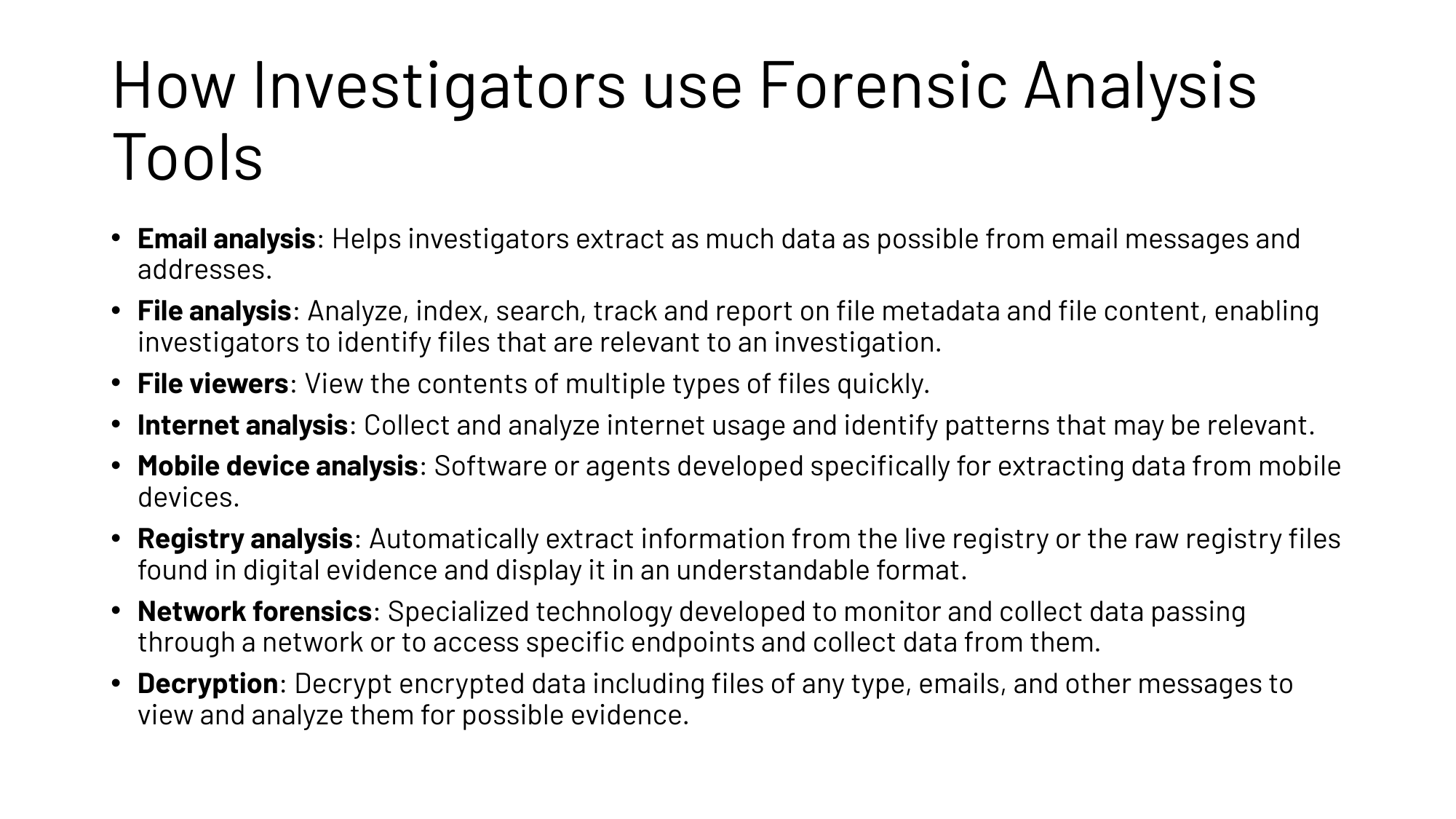

# How Investigators use Forensic Analysis Tools
Email analysis: Helps investigators extract as much data as possible from email messages and addresses.
File analysis: Analyze, index, search, track and report on file metadata and file content, enabling investigators to identify files that are relevant to an investigation.
File viewers: View the contents of multiple types of files quickly.
Internet analysis: Collect and analyze internet usage and identify patterns that may be relevant.
Mobile device analysis: Software or agents developed specifically for extracting data from mobile devices.
Registry analysis: Automatically extract information from the live registry or the raw registry files found in digital evidence and display it in an understandable format.
Network forensics: Specialized technology developed to monitor and collect data passing through a network or to access specific endpoints and collect data from them.
Decryption: Decrypt encrypted data including files of any type, emails, and other messages to view and analyze them for possible evidence.